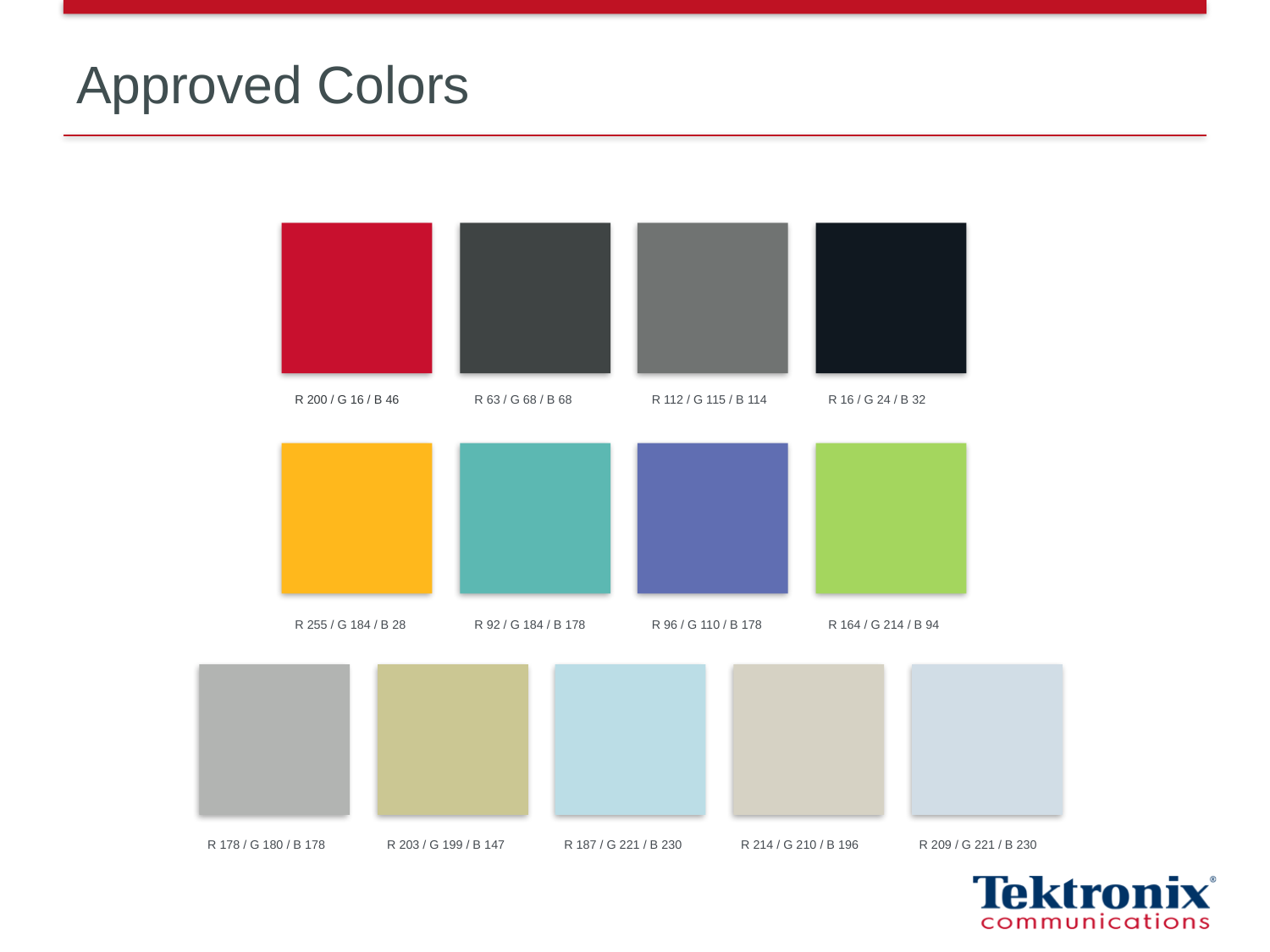

# Approved Colors

R 200 / G 16 / B 46

R 63 / G 68 / B 68

R 112 / G 115 / B 114

R 16 / G 24 / B 32

R 255 / G 184 / B 28
R 92 / G 184 / B 178

R 96 / G 110 / B 178

R 164 / G 214 / B 94

R 178 / G 180 / B 178

R 203 / G 199 / B 147

R 187 / G 221 / B 230

R 214 / G 210 / B 196

R 209 / G 221 / B 230